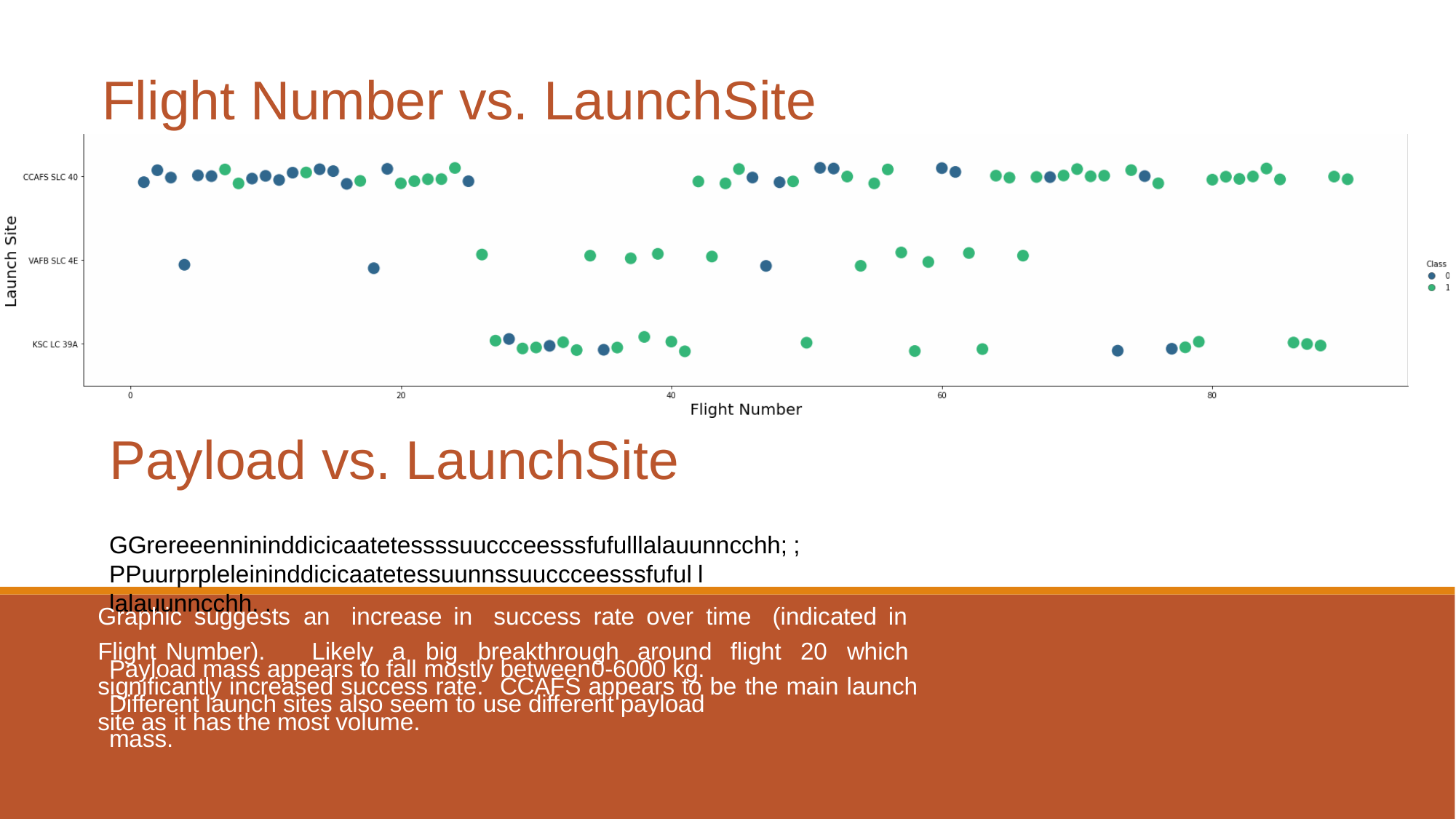

Flight Number vs. LaunchSite

Payload vs. LaunchSite
GGrereeennininddicicaatetessssuuccceesssfufulllalauunncchh; ;PPuurprpleleininddicicaatetessuunnssuuccceesssfuful l lalauunncchh. .

Payload mass appears to fall mostly between0-6000 kg. Different launch sites also seem to use different payload mass.

Graphic suggests an  increase in  success rate over time  (indicated in  Flight Number).     Likely  a  big  breakthrough  around  flight  20  which  significantly increased success rate.  CCAFS appears to be the main launch site as it has the most volume.